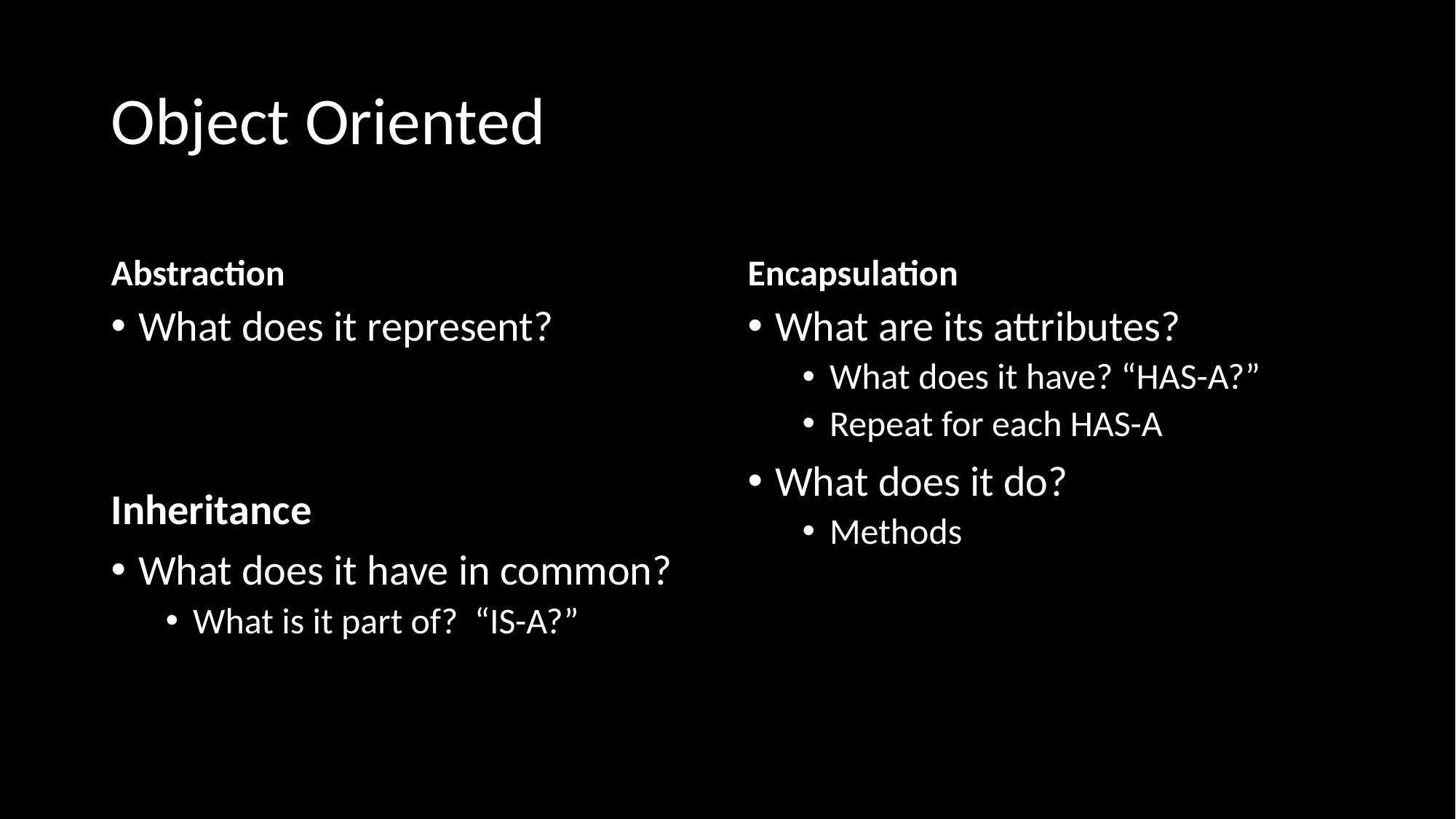

# Object Oriented
Abstraction
Encapsulation
What does it represent?

Inheritance
What does it have in common?
What is it part of?  “IS-A?”
What are its attributes?
What does it have? “HAS-A?”
Repeat for each HAS-A
What does it do?
Methods